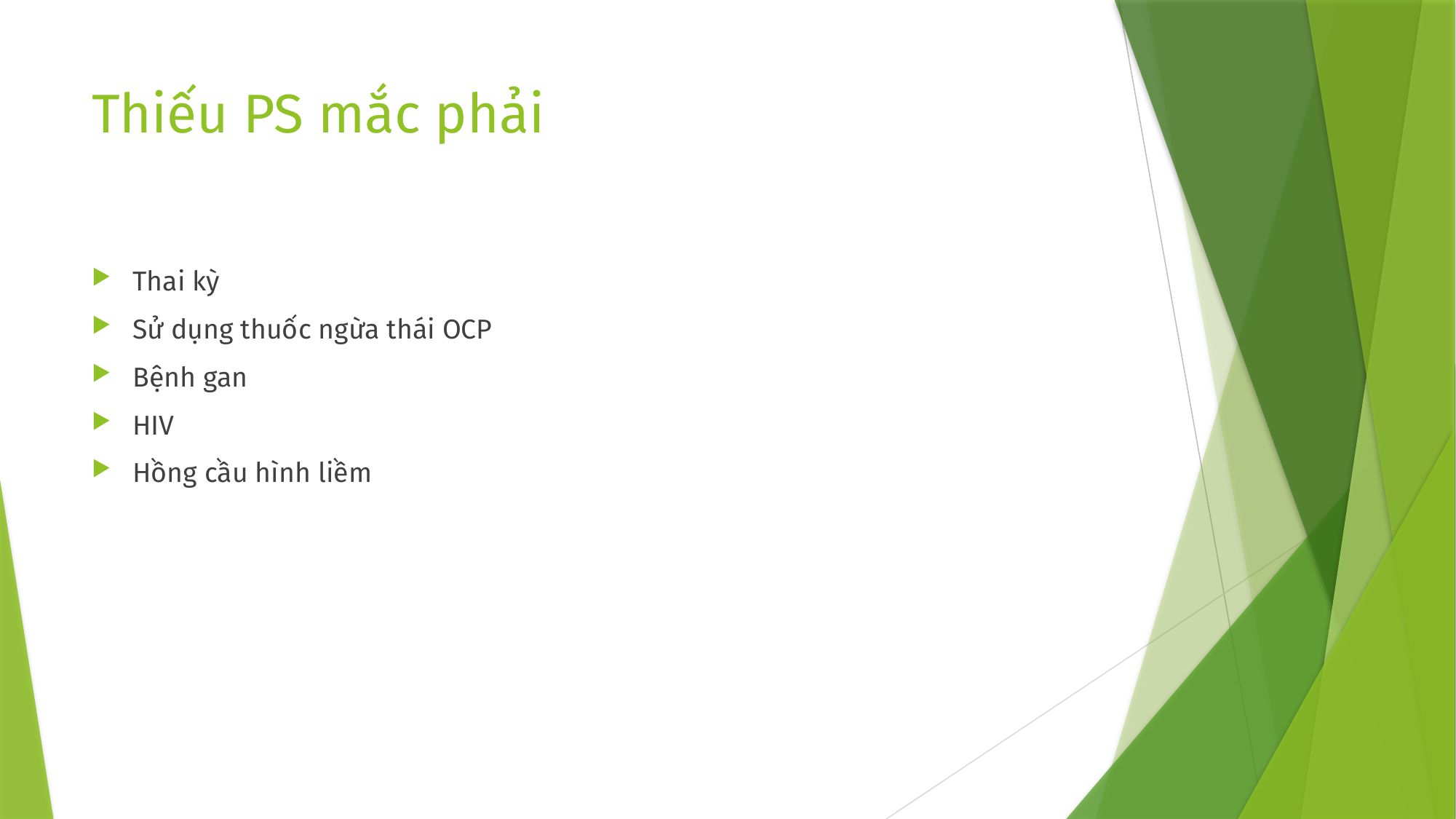

# Thiếu PS mắc phải
Thai kỳ
Sử dụng thuốc ngừa thái OCP
Bệnh gan
HIV
Hồng cầu hình liềm